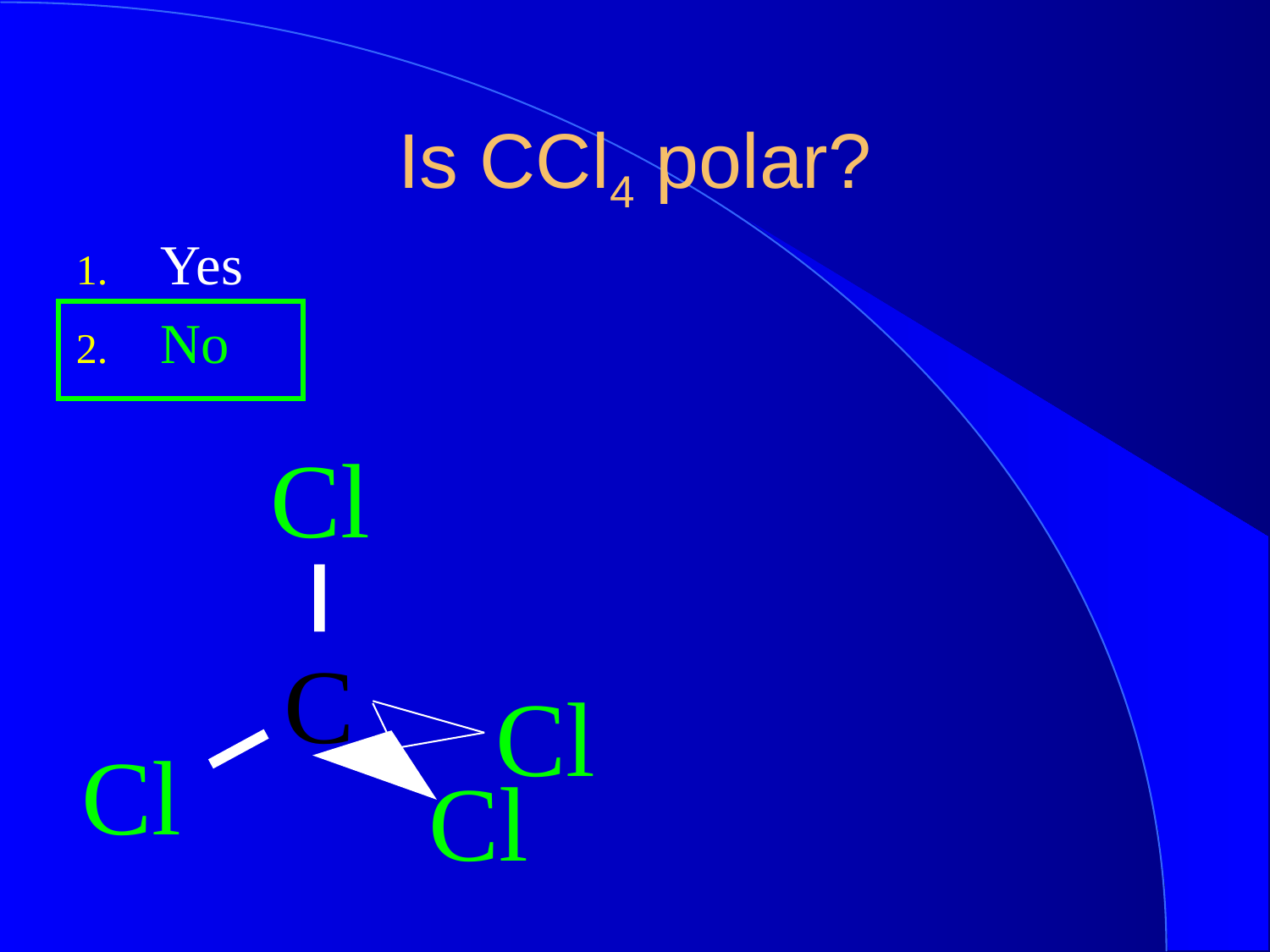

Is CCl4 polar?
Yes
No

Cl

C
Cl

Cl

Cl